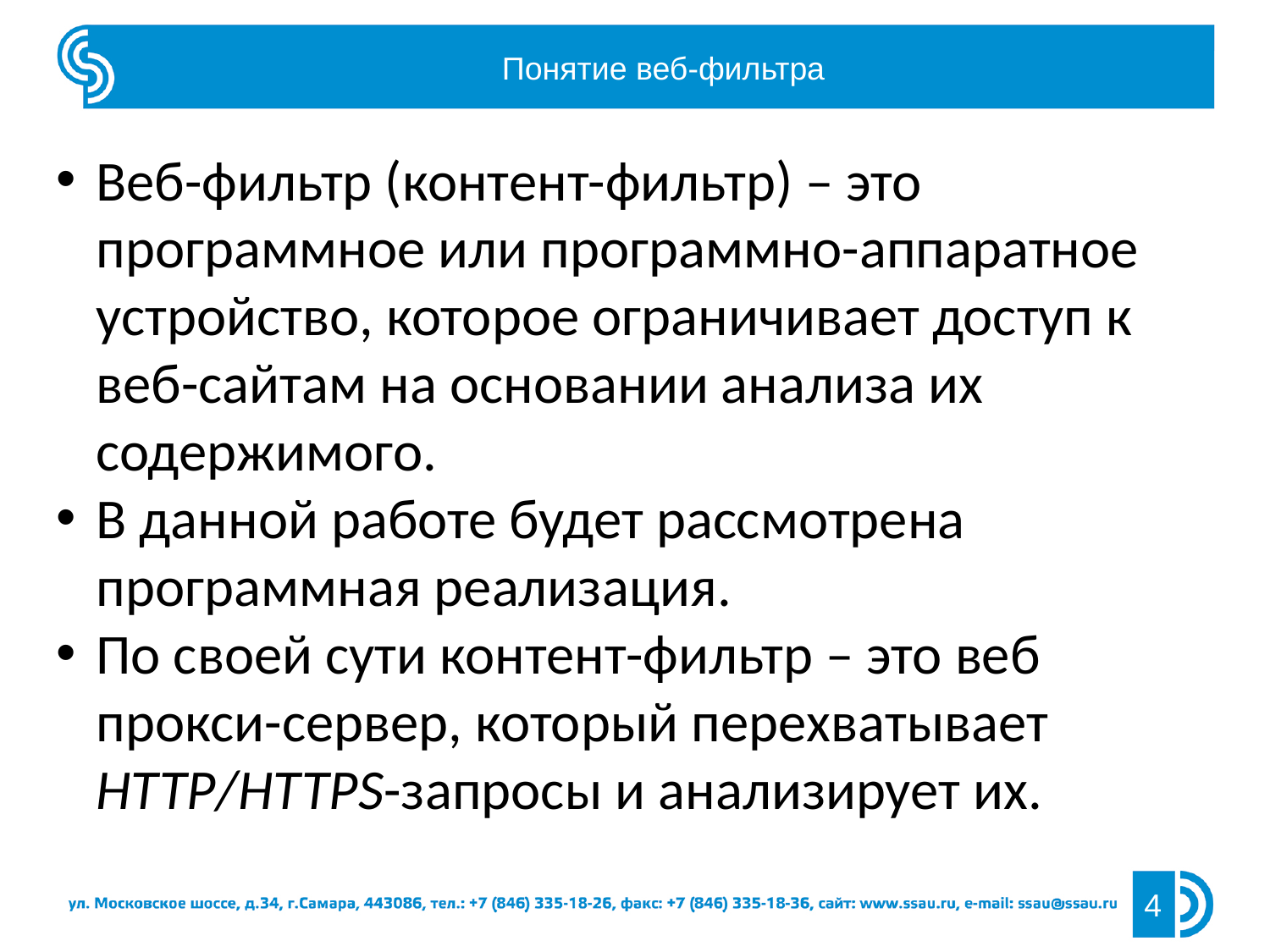

Понятие веб-фильтра
Веб-фильтр (контент-фильтр) – это программное или программно-аппаратное устройство, которое ограничивает доступ к веб-сайтам на основании анализа их содержимого.
В данной работе будет рассмотрена программная реализация.
По своей сути контент-фильтр – это веб прокси-сервер, который перехватывает HTTP/HTTPS-запросы и анализирует их.
4